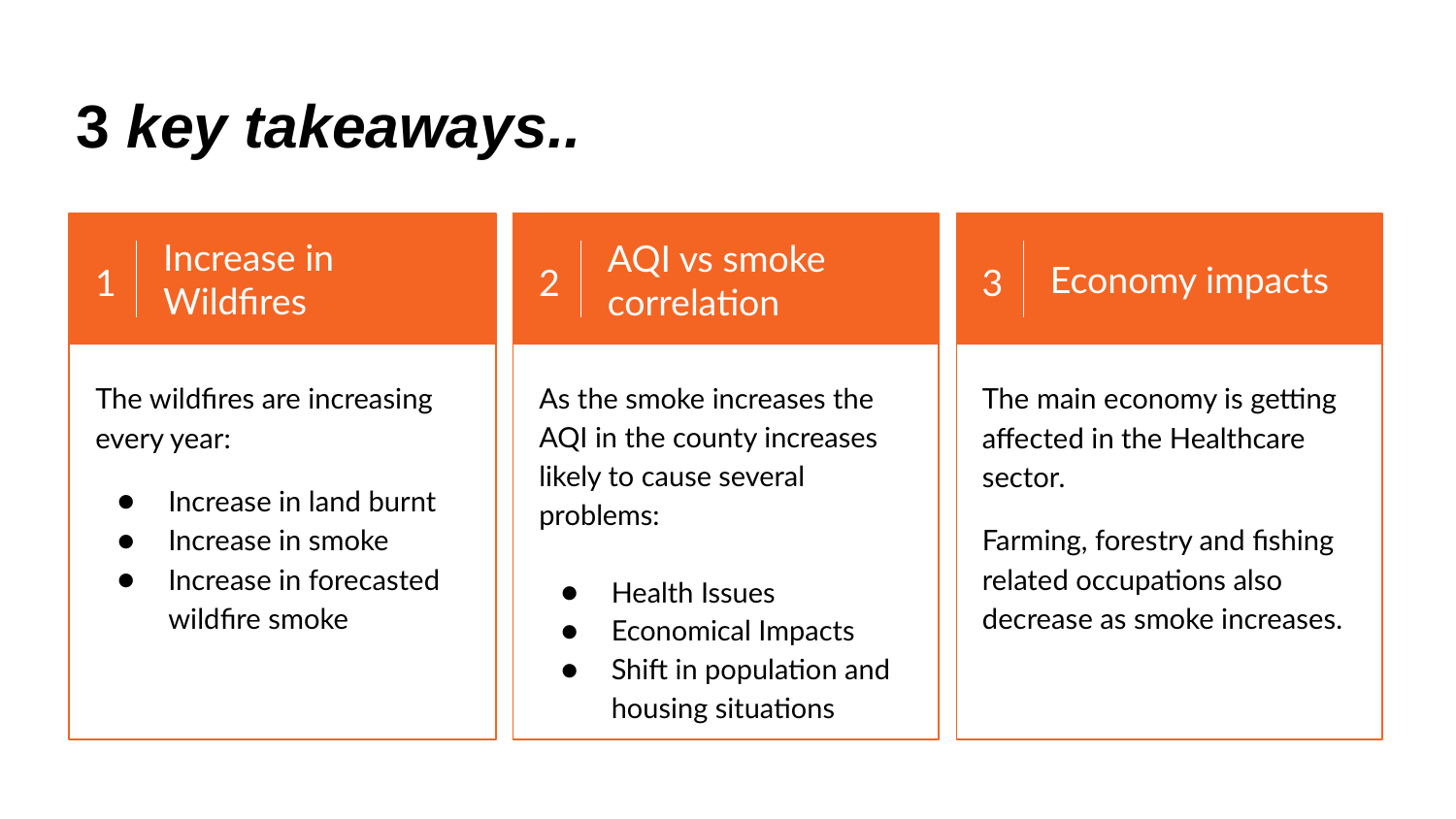

3 key takeaways..
1
Increase in Wildfires
2
3

AQI vs smoke correlation

Economy impacts
The wildfires are increasing every year:
Increase in land burnt
Increase in smoke
Increase in forecasted wildfire smoke
As the smoke increases the AQI in the county increases likely to cause several problems:

Health Issues
Economical Impacts
Shift in population and housing situations
The main economy is getting affected in the Healthcare sector.
Farming, forestry and fishing related occupations also decrease as smoke increases.